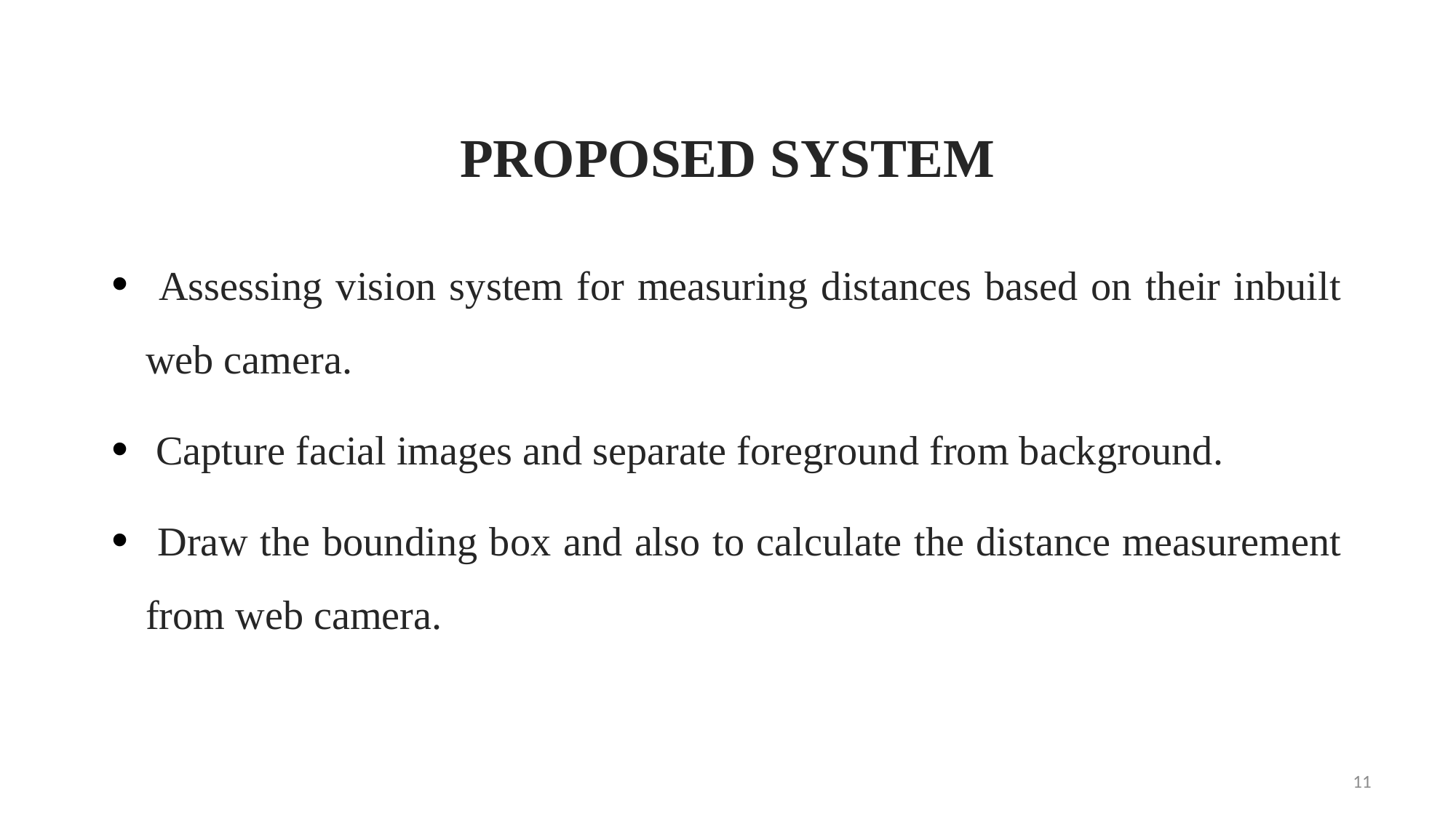

PROPOSED SYSTEM
 Assessing vision system for measuring distances based on their inbuilt web camera.
 Capture facial images and separate foreground from background.
 Draw the bounding box and also to calculate the distance measurement from web camera.
11